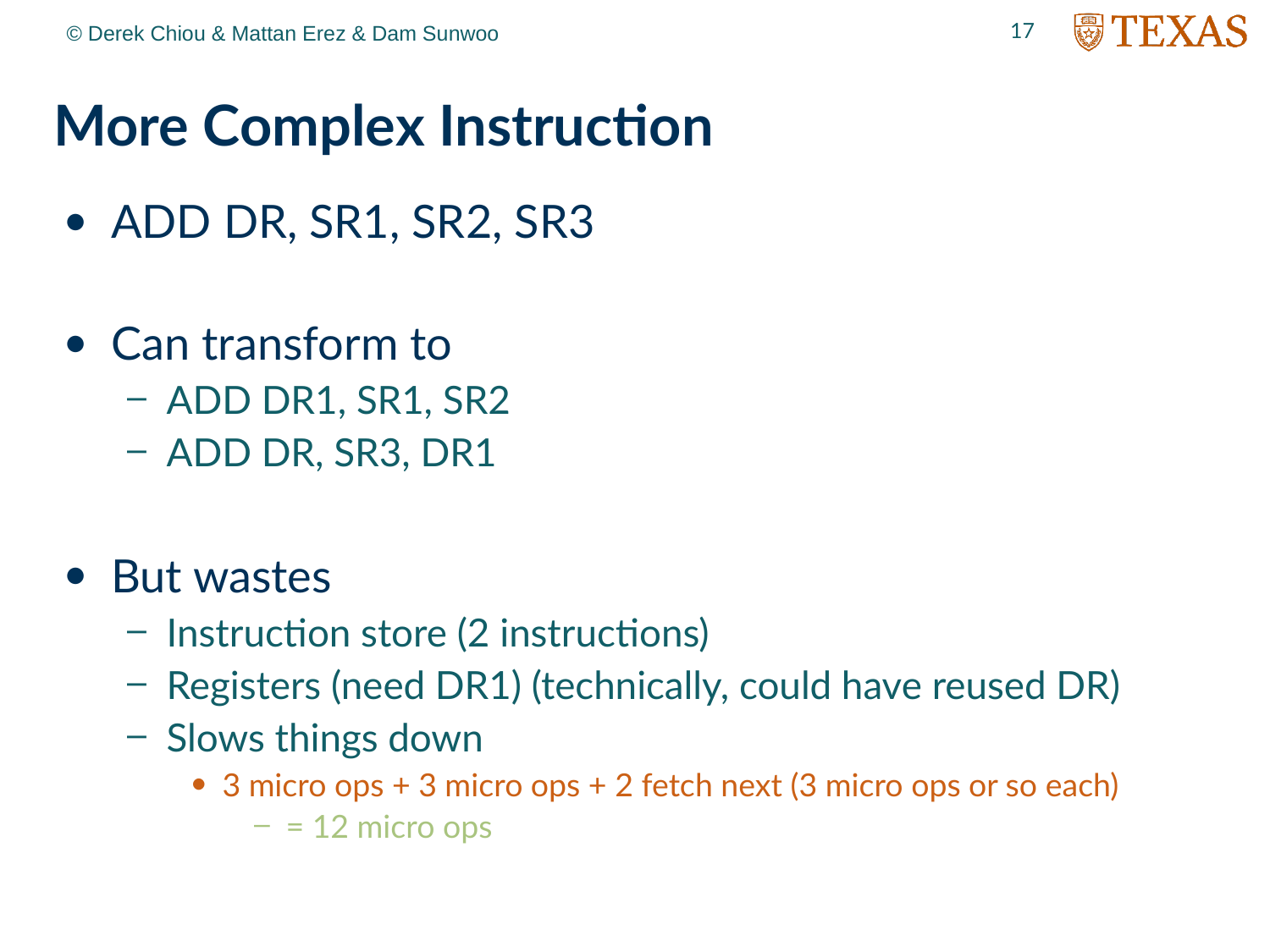

17
© Derek Chiou & Mattan Erez & Dam Sunwoo
# More Complex Instruction
ADD DR, SR1, SR2, SR3

Can transform to
ADD DR1, SR1, SR2
ADD DR, SR3, DR1

But wastes
Instruction store (2 instructions)
Registers (need DR1) (technically, could have reused DR)
Slows things down
3 micro ops + 3 micro ops + 2 fetch next (3 micro ops or so each)
= 12 micro ops